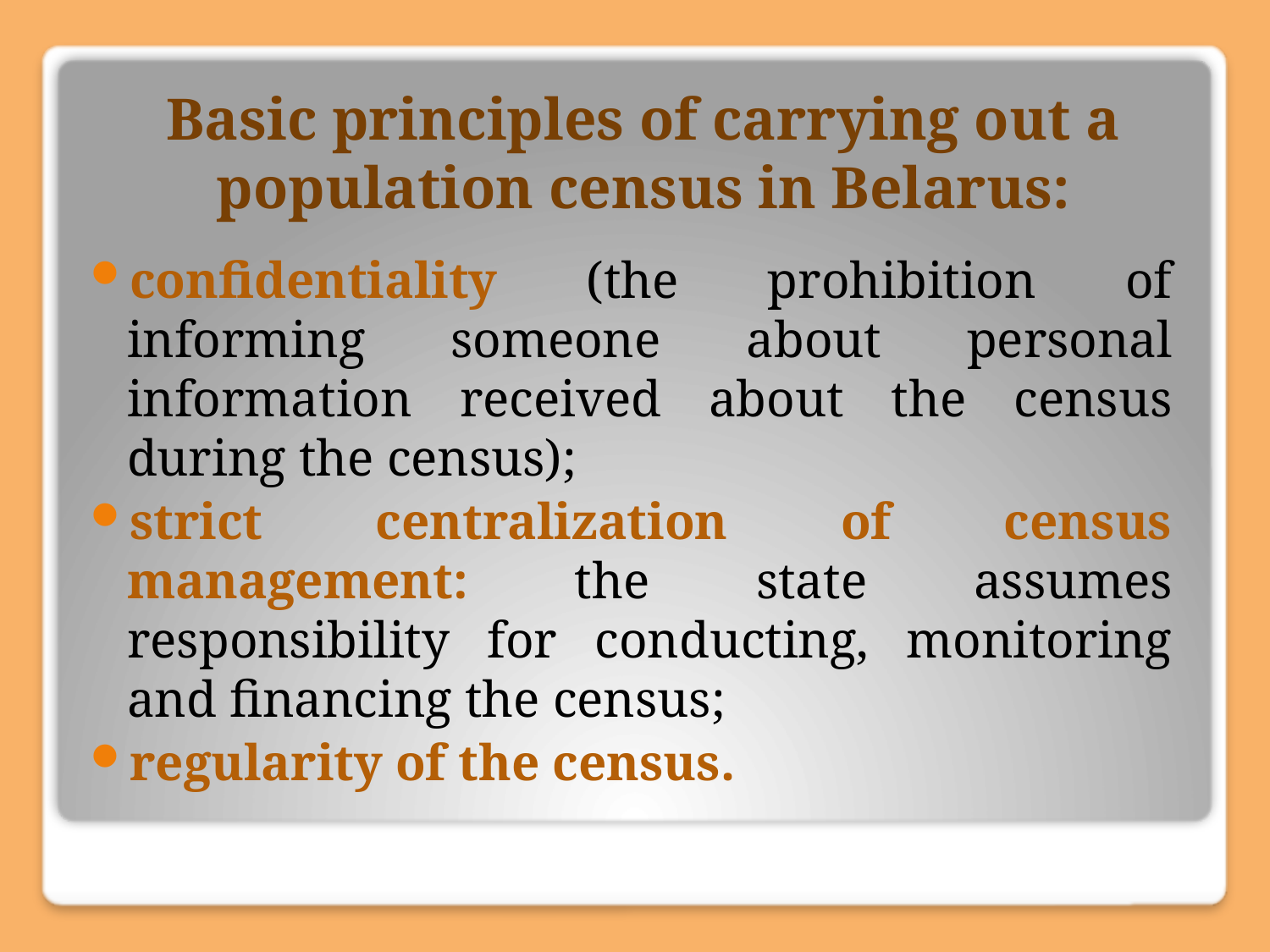

# Basic principles of carrying out a population census in Belarus:
confidentiality (the prohibition of informing someone about personal information received about the census during the census);
strict centralization of census management: the state assumes responsibility for conducting, monitoring and financing the census;
regularity of the census.